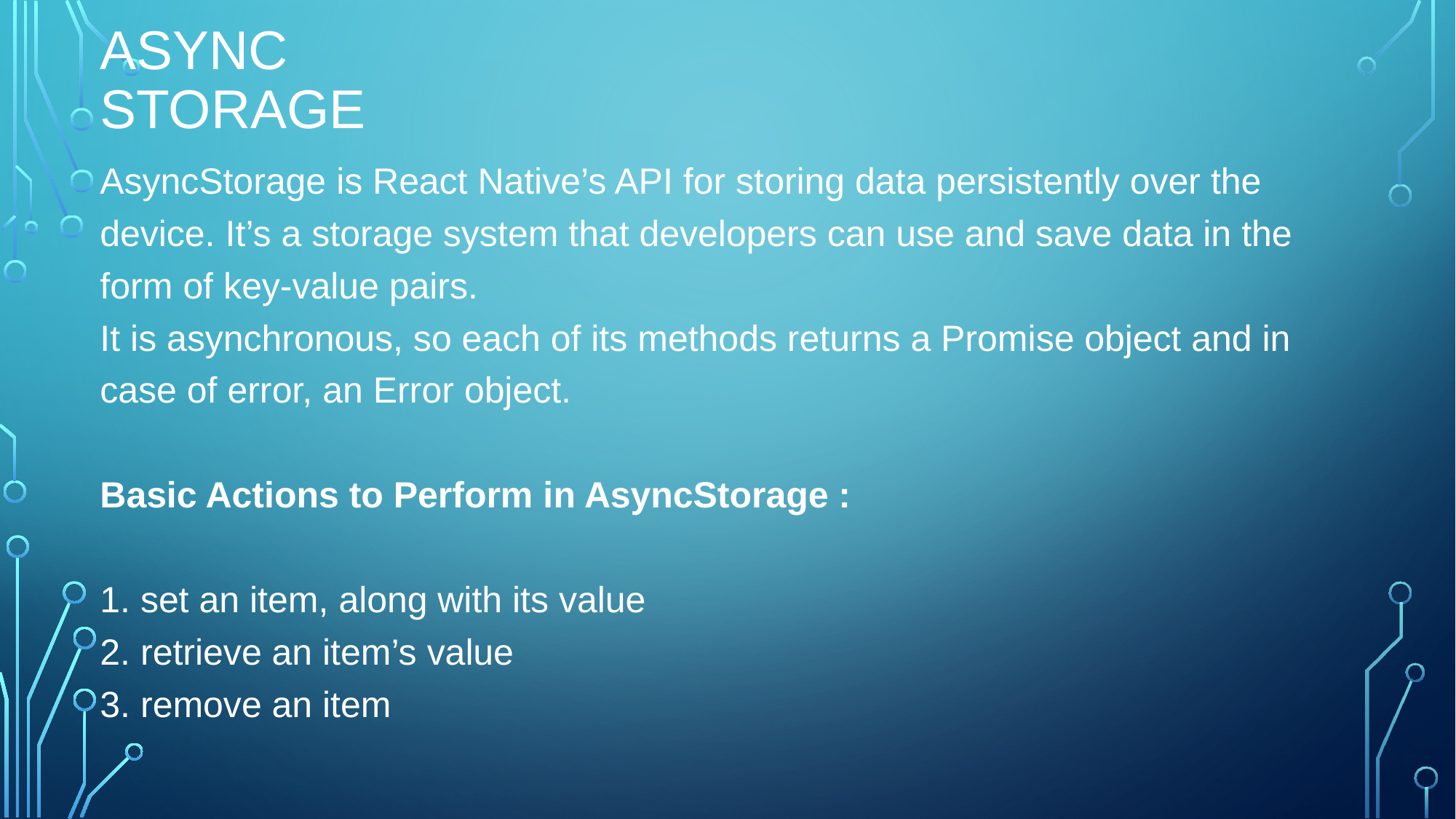

# ASYNC STORAGE
AsyncStorage is React Native’s API for storing data persistently over the device. It’s a storage system that developers can use and save data in the form of key-value pairs.
It is asynchronous, so each of its methods returns a Promise object and in case of error, an Error object.
Basic Actions to Perform in AsyncStorage :
1. set an item, along with its value
2. retrieve an item’s value
3. remove an item